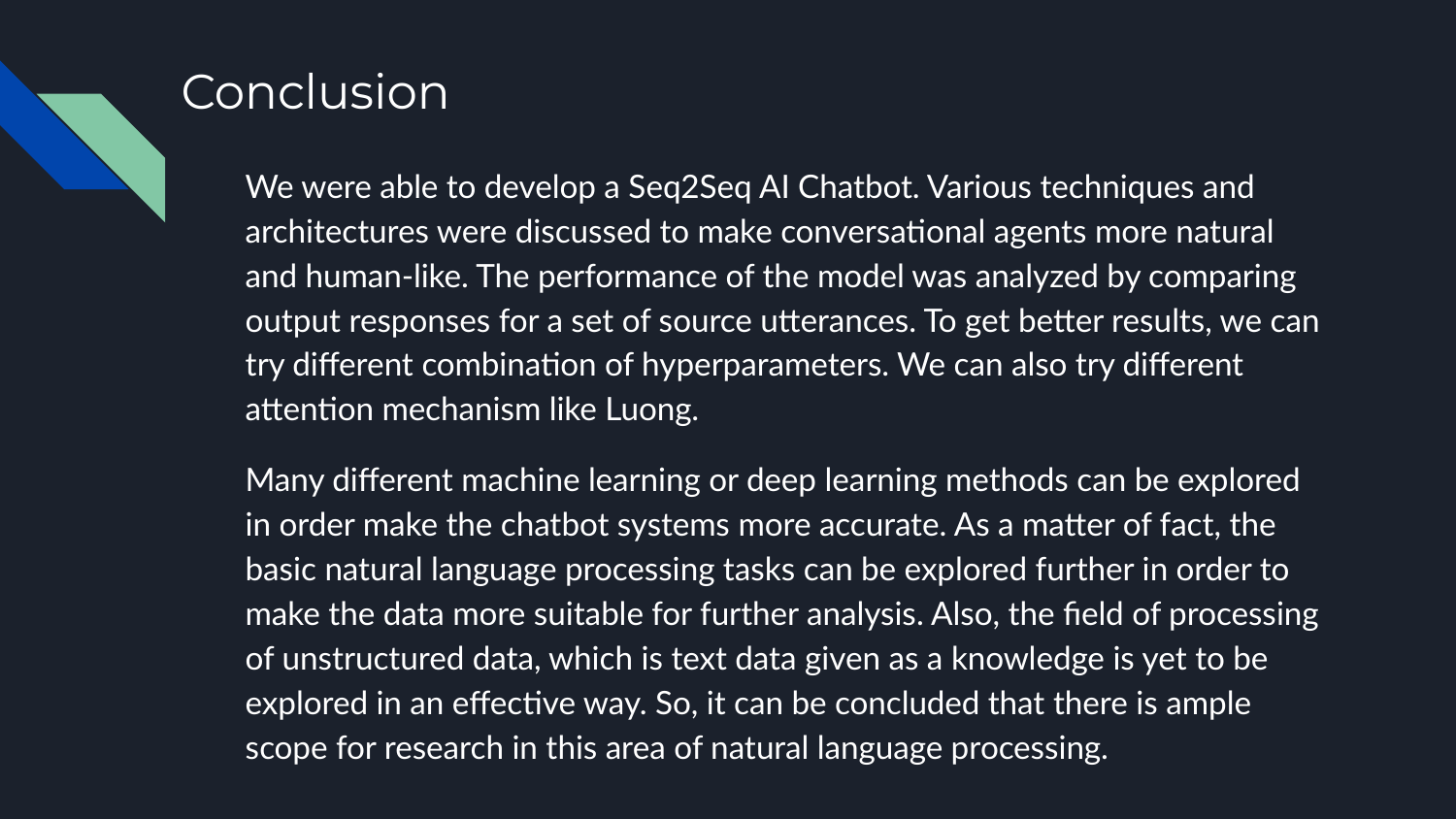

# Conclusion
We were able to develop a Seq2Seq AI Chatbot. Various techniques and architectures were discussed to make conversational agents more natural and human-like. The performance of the model was analyzed by comparing output responses for a set of source utterances. To get better results, we can try different combination of hyperparameters. We can also try different attention mechanism like Luong.
Many different machine learning or deep learning methods can be explored in order make the chatbot systems more accurate. As a matter of fact, the basic natural language processing tasks can be explored further in order to make the data more suitable for further analysis. Also, the field of processing of unstructured data, which is text data given as a knowledge is yet to be explored in an effective way. So, it can be concluded that there is ample scope for research in this area of natural language processing.